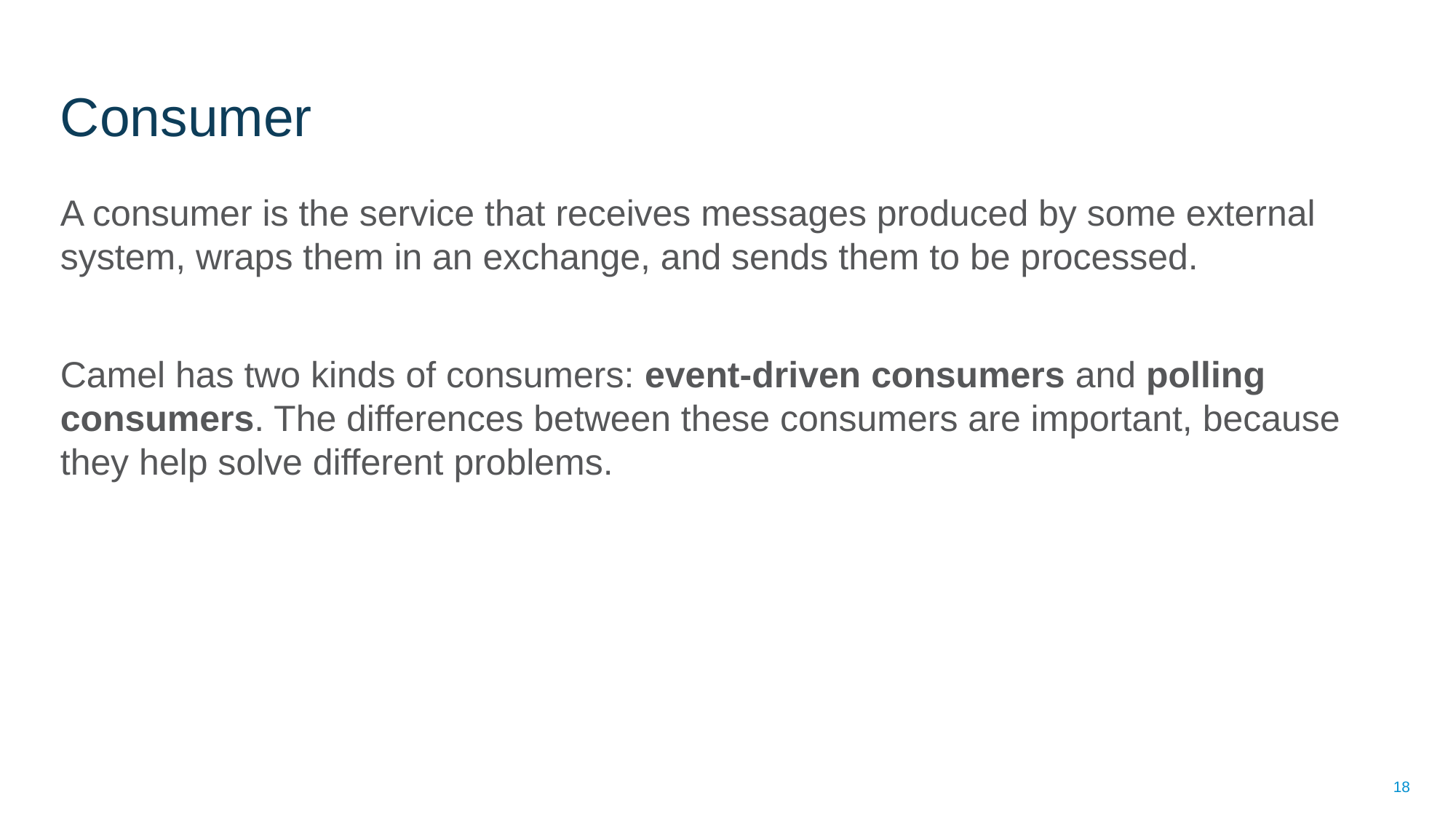

# Consumer
A consumer is the service that receives messages produced by some external system, wraps them in an exchange, and sends them to be processed.

Camel has two kinds of consumers: event-driven consumers and polling consumers. The differences between these consumers are important, because they help solve different problems.